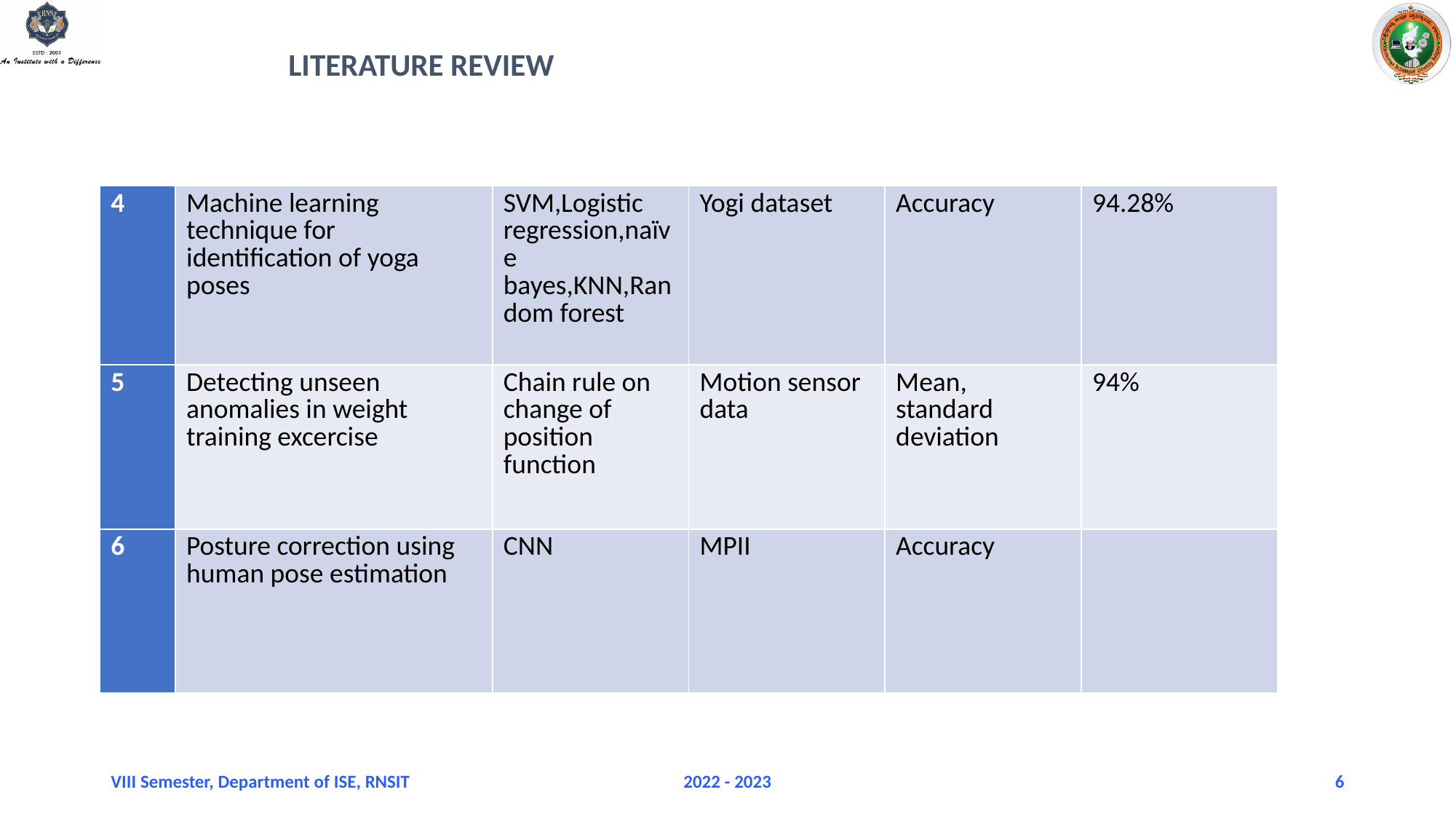

# LITERATURE REVIEW
| 4 | Machine learning technique for identification of yoga poses | SVM,Logistic regression,naïve bayes,KNN,Random forest | Yogi dataset | Accuracy | 94.28% |
| --- | --- | --- | --- | --- | --- |
| 5 | Detecting unseen anomalies in weight training excercise | Chain rule on change of position function | Motion sensor data | Mean, standard deviation | 94% |
| 6 | Posture correction using human pose estimation | CNN | MPII | Accuracy |  |
VIII Semester, Department of ISE, RNSIT
2022 - 2023
6